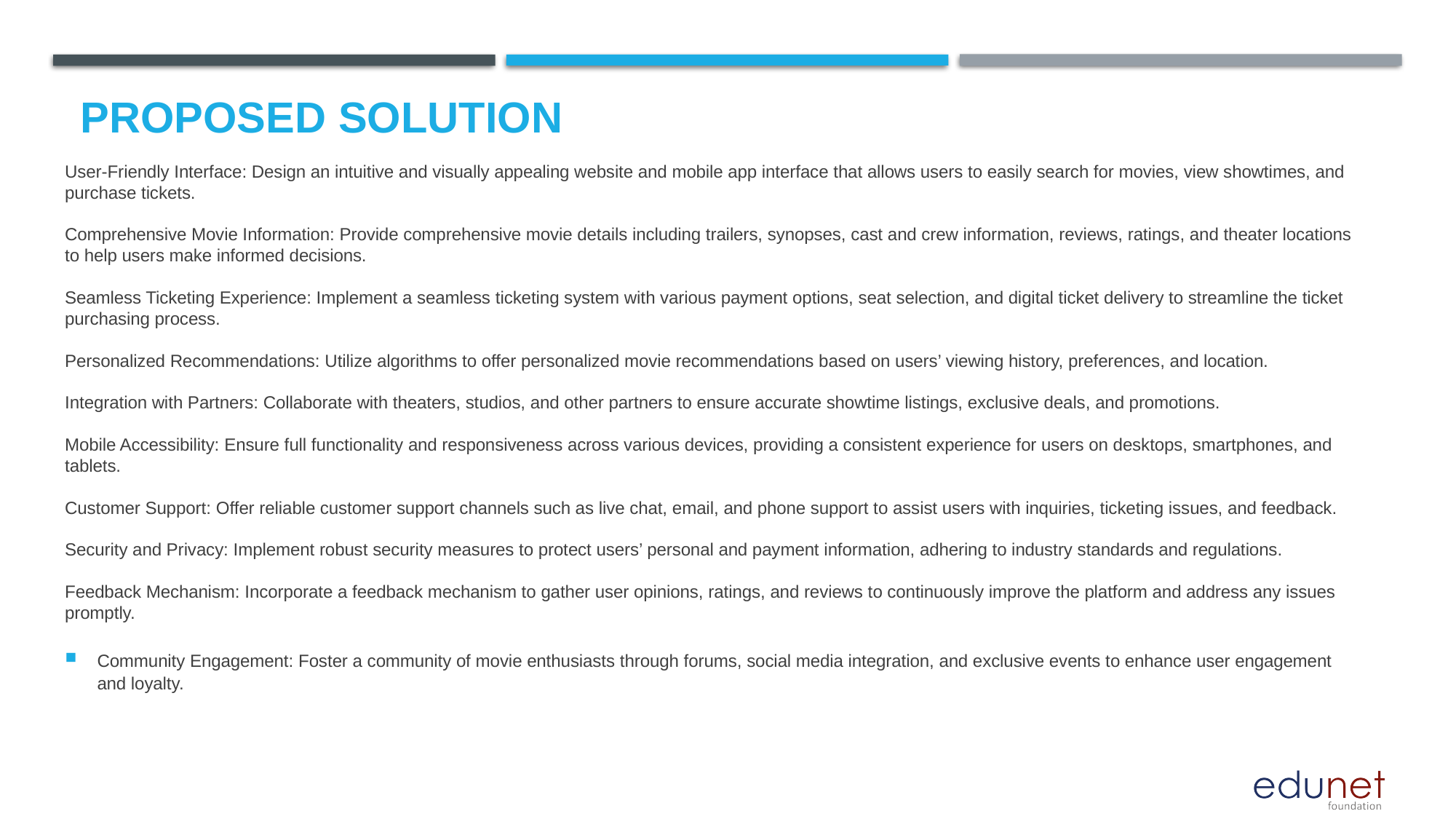

# Proposed Solution
User-Friendly Interface: Design an intuitive and visually appealing website and mobile app interface that allows users to easily search for movies, view showtimes, and purchase tickets.

Comprehensive Movie Information: Provide comprehensive movie details including trailers, synopses, cast and crew information, reviews, ratings, and theater locations to help users make informed decisions.

Seamless Ticketing Experience: Implement a seamless ticketing system with various payment options, seat selection, and digital ticket delivery to streamline the ticket purchasing process.

Personalized Recommendations: Utilize algorithms to offer personalized movie recommendations based on users’ viewing history, preferences, and location.

Integration with Partners: Collaborate with theaters, studios, and other partners to ensure accurate showtime listings, exclusive deals, and promotions.

Mobile Accessibility: Ensure full functionality and responsiveness across various devices, providing a consistent experience for users on desktops, smartphones, and tablets.

Customer Support: Offer reliable customer support channels such as live chat, email, and phone support to assist users with inquiries, ticketing issues, and feedback.

Security and Privacy: Implement robust security measures to protect users’ personal and payment information, adhering to industry standards and regulations.

Feedback Mechanism: Incorporate a feedback mechanism to gather user opinions, ratings, and reviews to continuously improve the platform and address any issues promptly.

Community Engagement: Foster a community of movie enthusiasts through forums, social media integration, and exclusive events to enhance user engagement and loyalty.